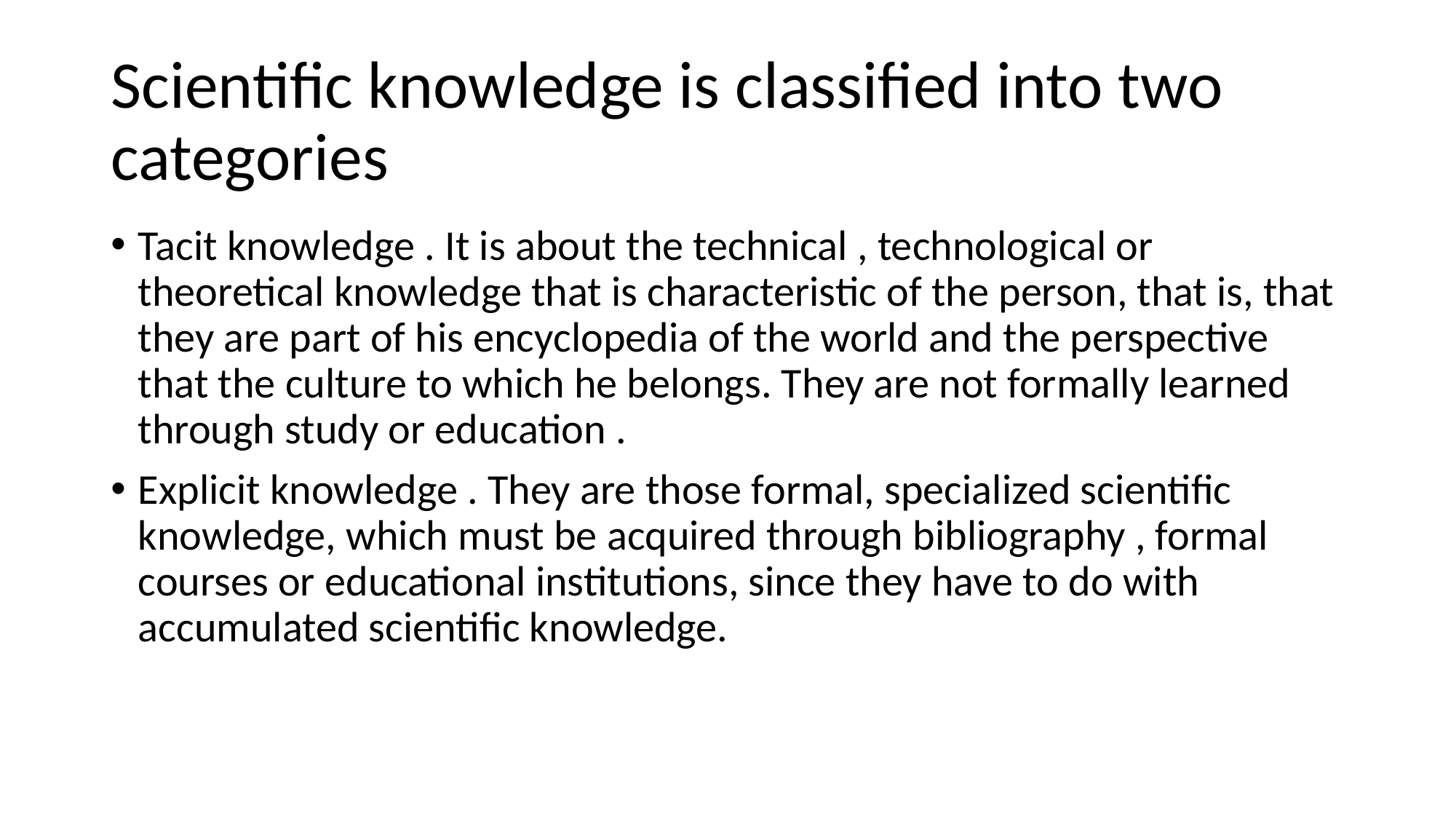

# Scientific knowledge is classified into two categories
Tacit knowledge . It is about the technical , technological or theoretical knowledge that is characteristic of the person, that is, that they are part of his encyclopedia of the world and the perspective that the culture to which he belongs. They are not formally learned through study or education .
Explicit knowledge . They are those formal, specialized scientific knowledge, which must be acquired through bibliography , formal courses or educational institutions, since they have to do with accumulated scientific knowledge.